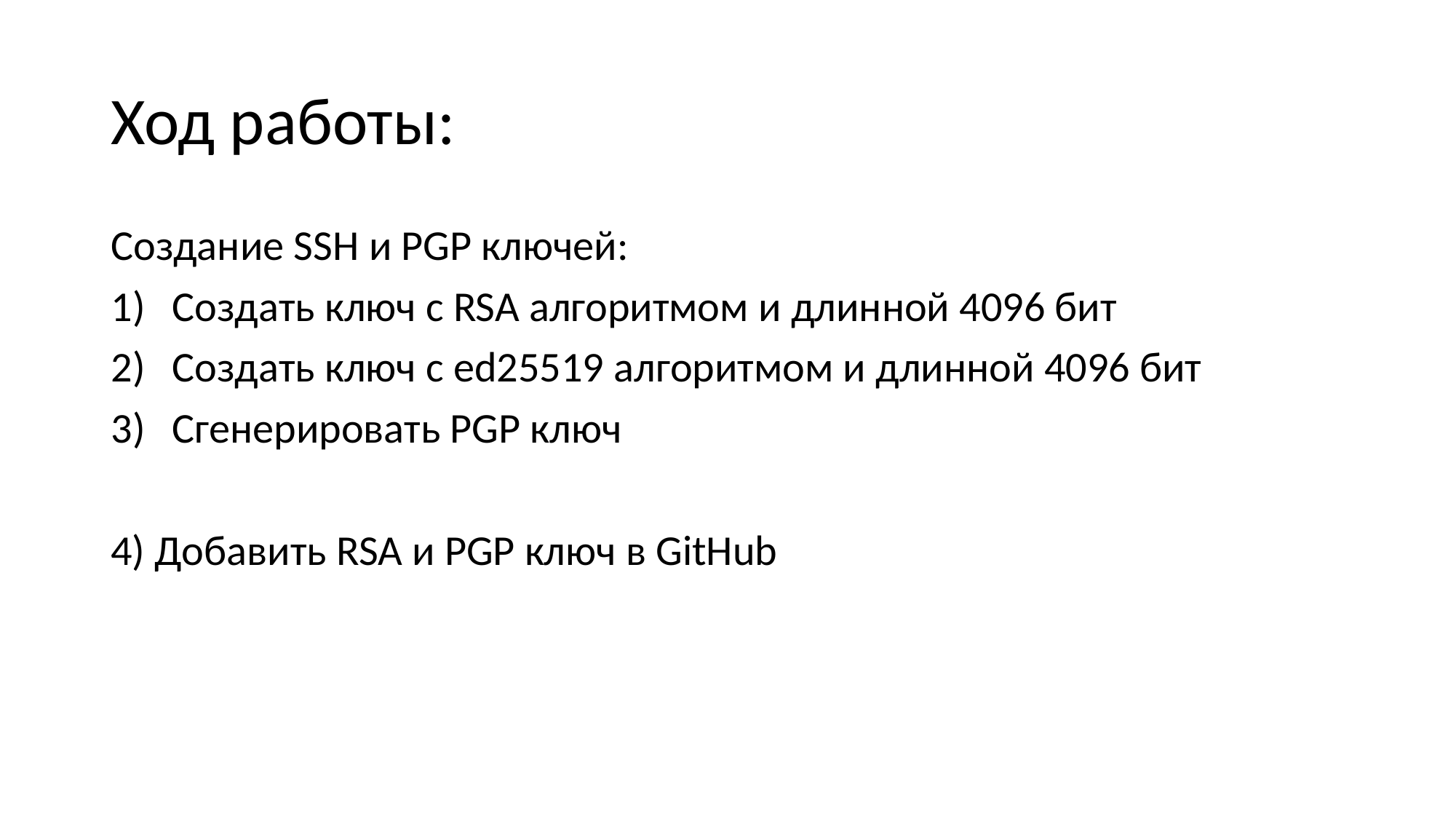

# Ход работы:
Создание SSH и PGP ключей:
Создать ключ с RSA алгоритмом и длинной 4096 бит
Создать ключ с ed25519 алгоритмом и длинной 4096 бит
Сгенерировать PGP ключ

4) Добавить RSA и PGP ключ в GitHub